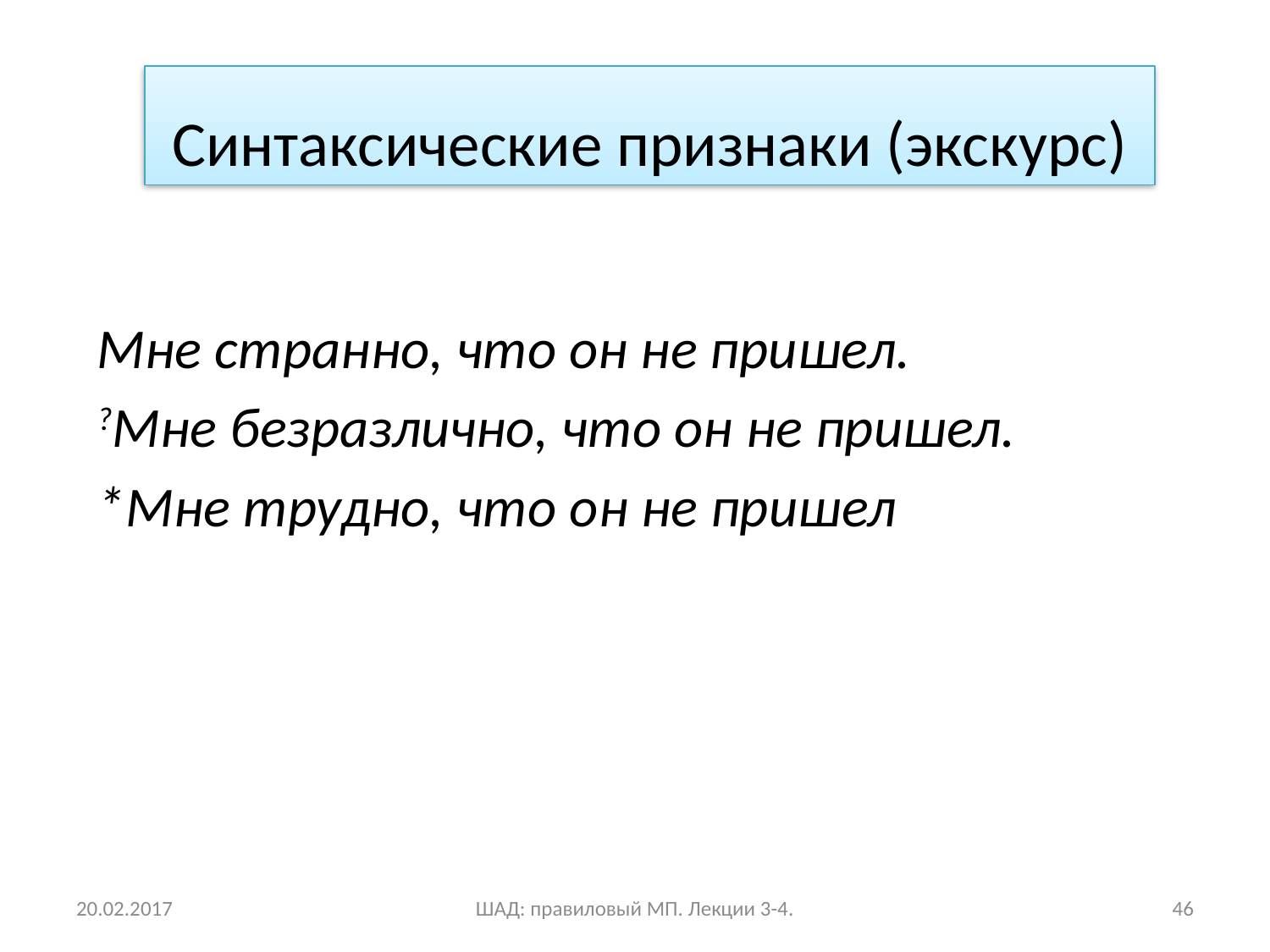

Синтаксические признаки (экскурс)
Мне странно, что он не пришел.
?Мне безразлично, что он не пришел.
*Мне трудно, что он не пришел
20.02.2017
ШАД: правиловый МП. Лекции 3-4.
46